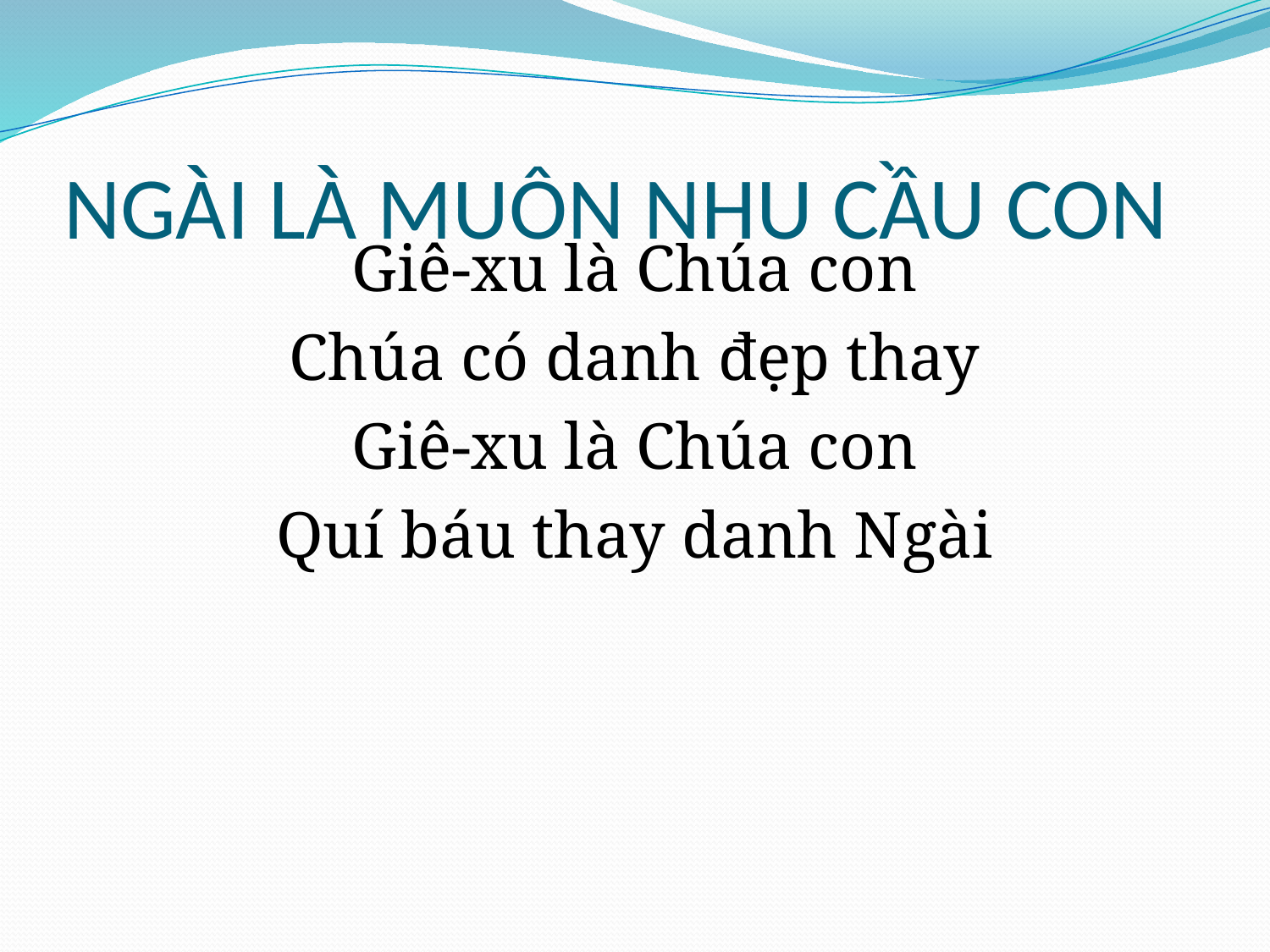

# NGÀI LÀ MUÔN NHU CẦU CON
Giê-xu là Chúa con
Chúa có danh đẹp thay
Giê-xu là Chúa con
Quí báu thay danh Ngài